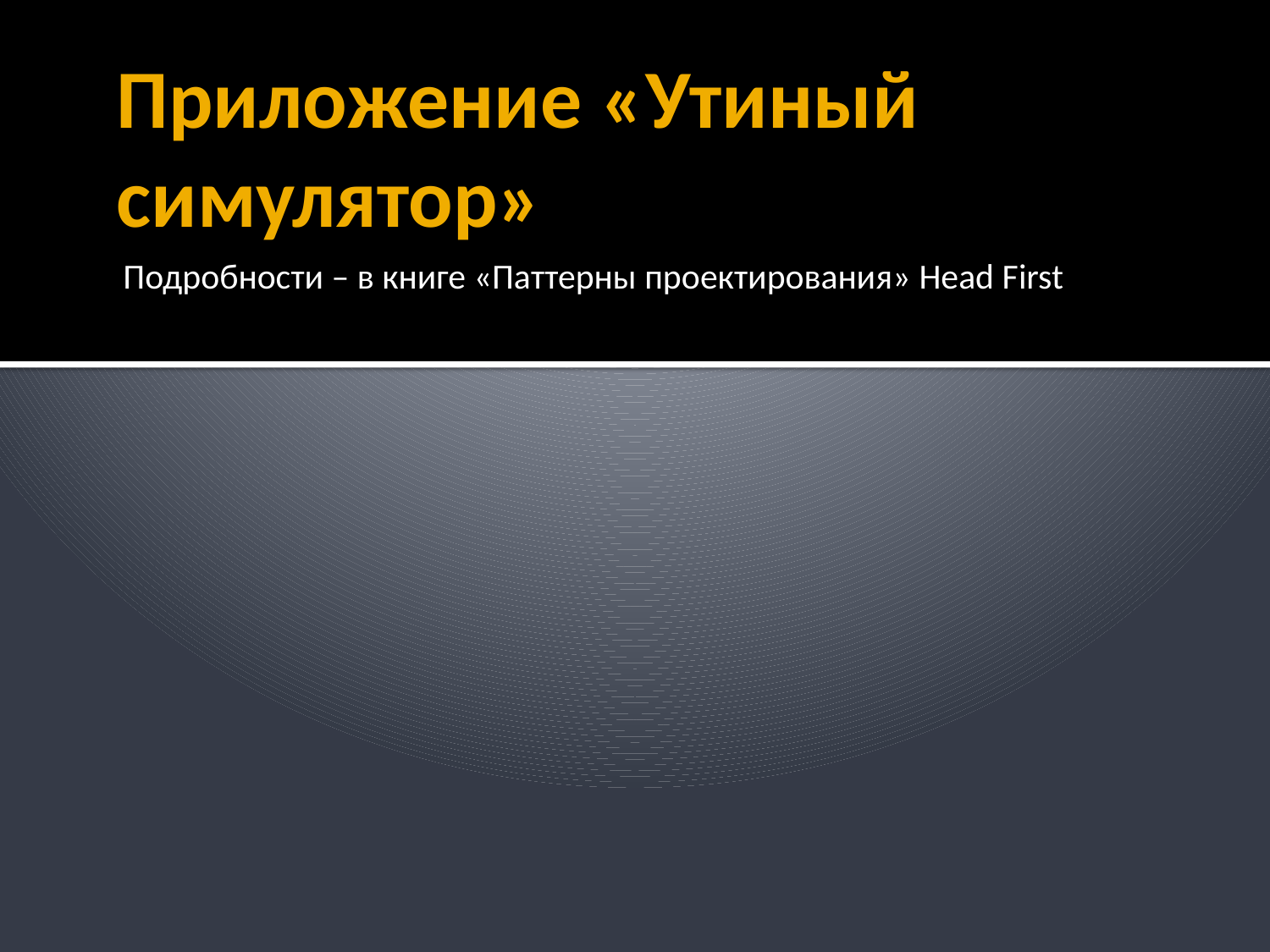

# Приложение «Утиный симулятор»
Подробности – в книге «Паттерны проектирования» Head First